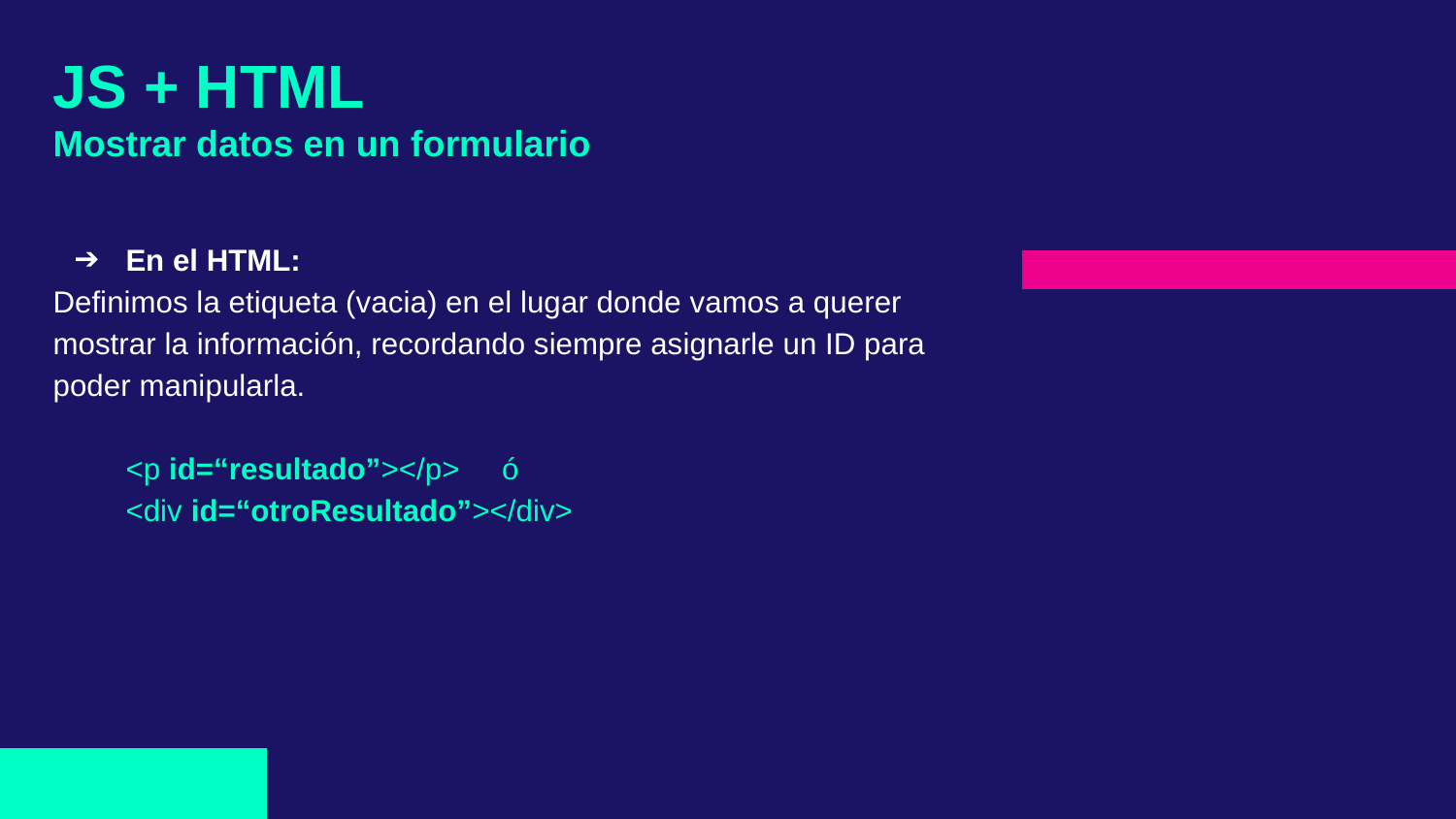

# JS + HTML
Mostrar datos en un formulario
En el HTML:
Definimos la etiqueta (vacia) en el lugar donde vamos a querer mostrar la información, recordando siempre asignarle un ID para poder manipularla.
<p id=“resultado”></p>     ó
<div id=“otroResultado”></div>